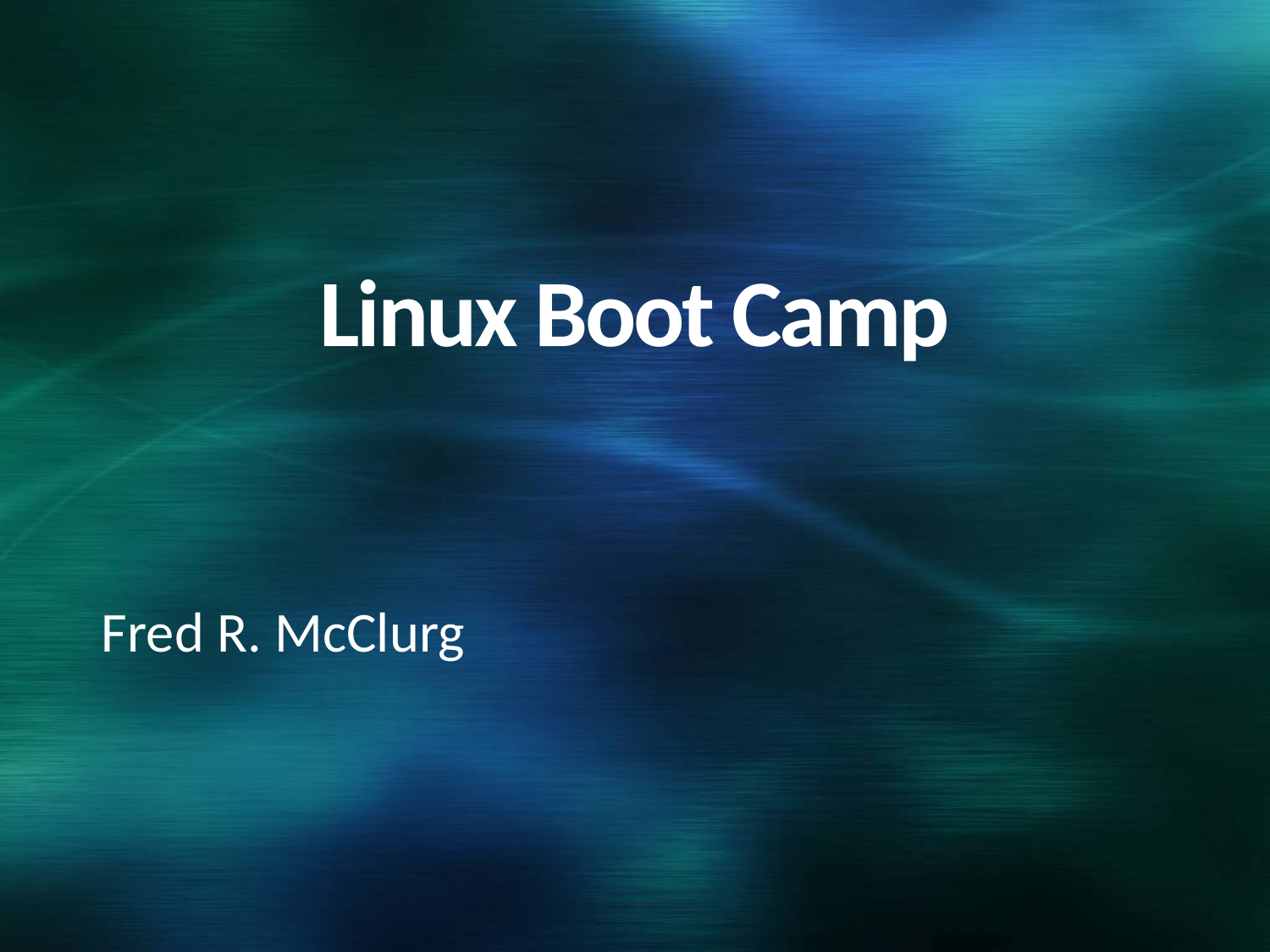

# Linux Boot Camp
Fred R. McClurg